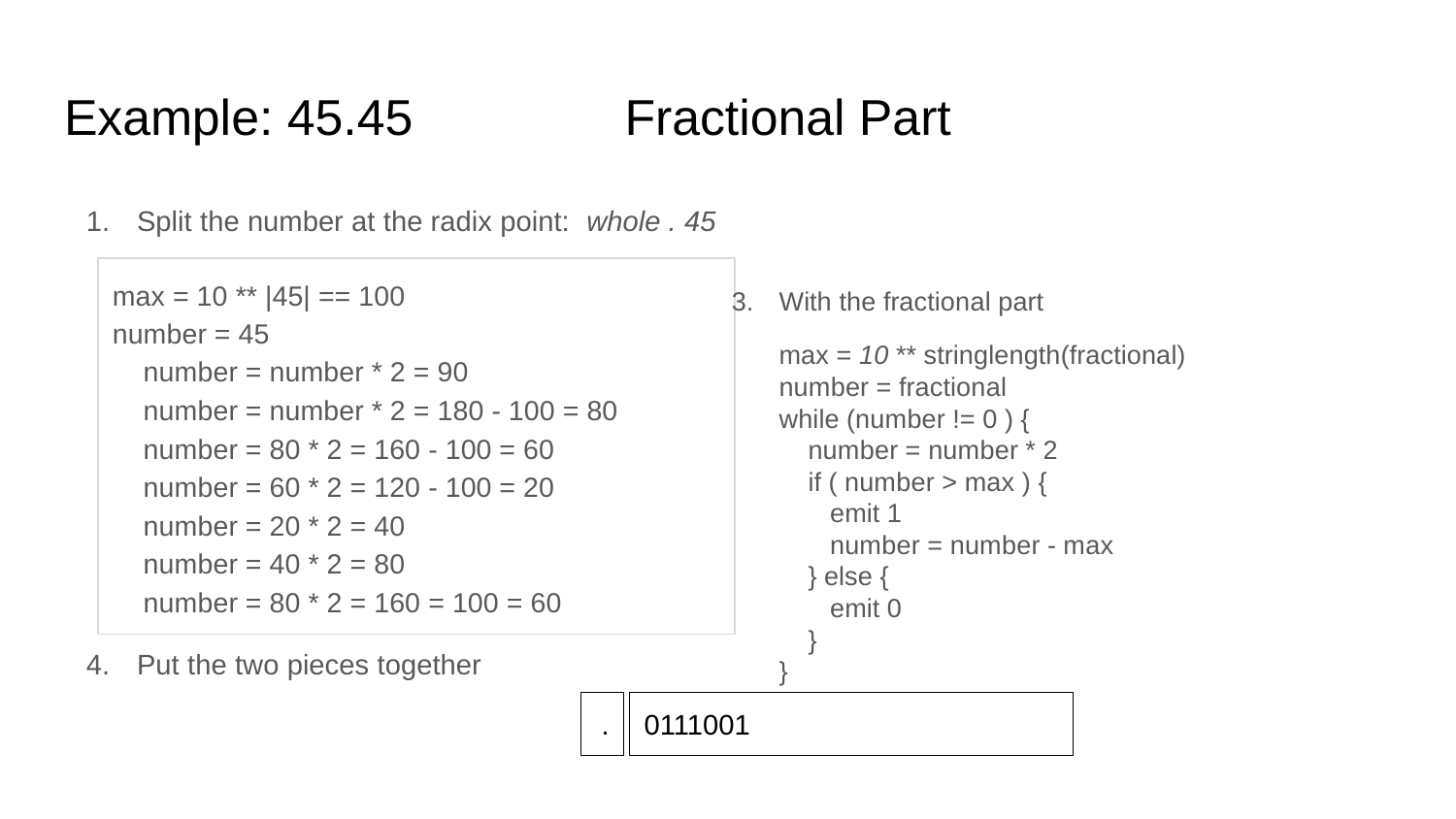

# Example: 45.45   								   Fractional Part
Split the number at the radix point:  whole . 45

Put the two pieces together
max = 10 ** |45| == 100
number = 45
    number = number * 2 = 90
    number = number * 2 = 180 - 100 = 80
    number = 80 * 2 = 160 - 100 = 60
    number = 60 * 2 = 120 - 100 = 20
    number = 20 * 2 = 40
    number = 40 * 2 = 80
    number = 80 * 2 = 160 = 100 = 60
With the fractional part
max = 10 ** stringlength(fractional)
number = fractional
while (number != 0 ) {
    number = number * 2
    if ( number > max ) {
       emit 1
       number = number - max
    } else {
       emit 0
    }
}

.
0111001